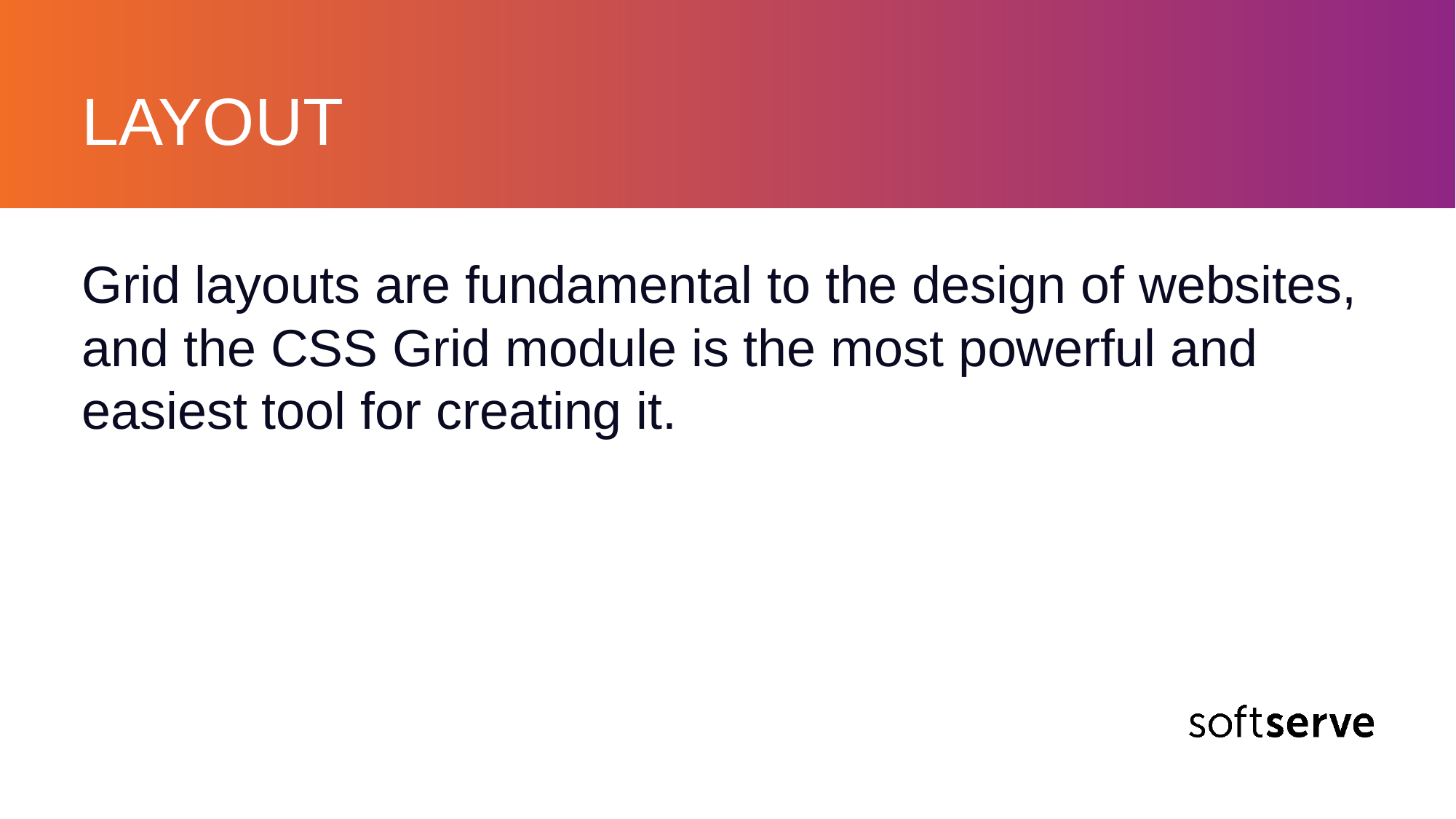

# LAYOUT
Grid layouts are fundamental to the design of websites, and the CSS Grid module is the most powerful and easiest tool for creating it.